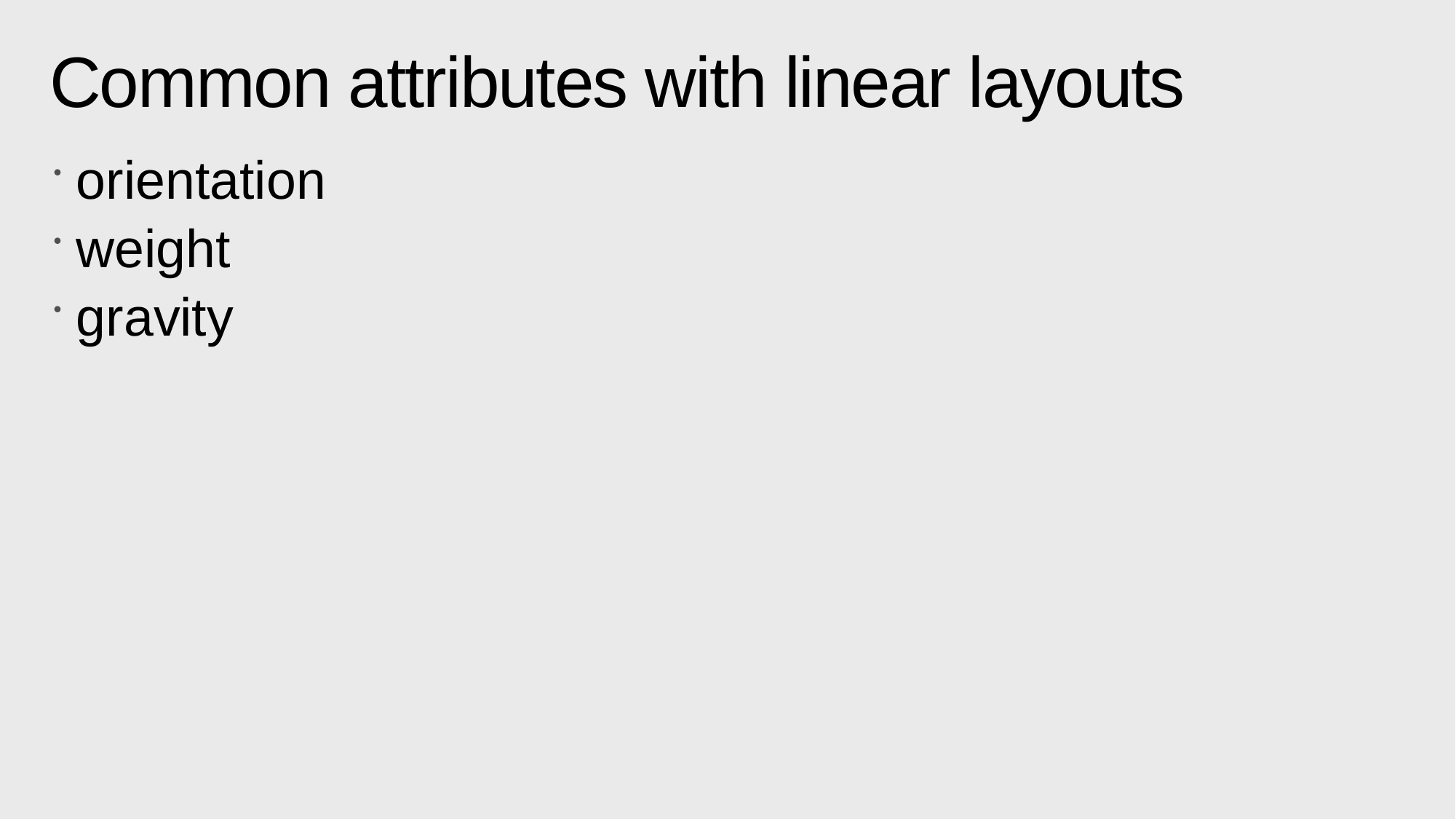

# Common attributes with linear layouts
orientation
weight
gravity